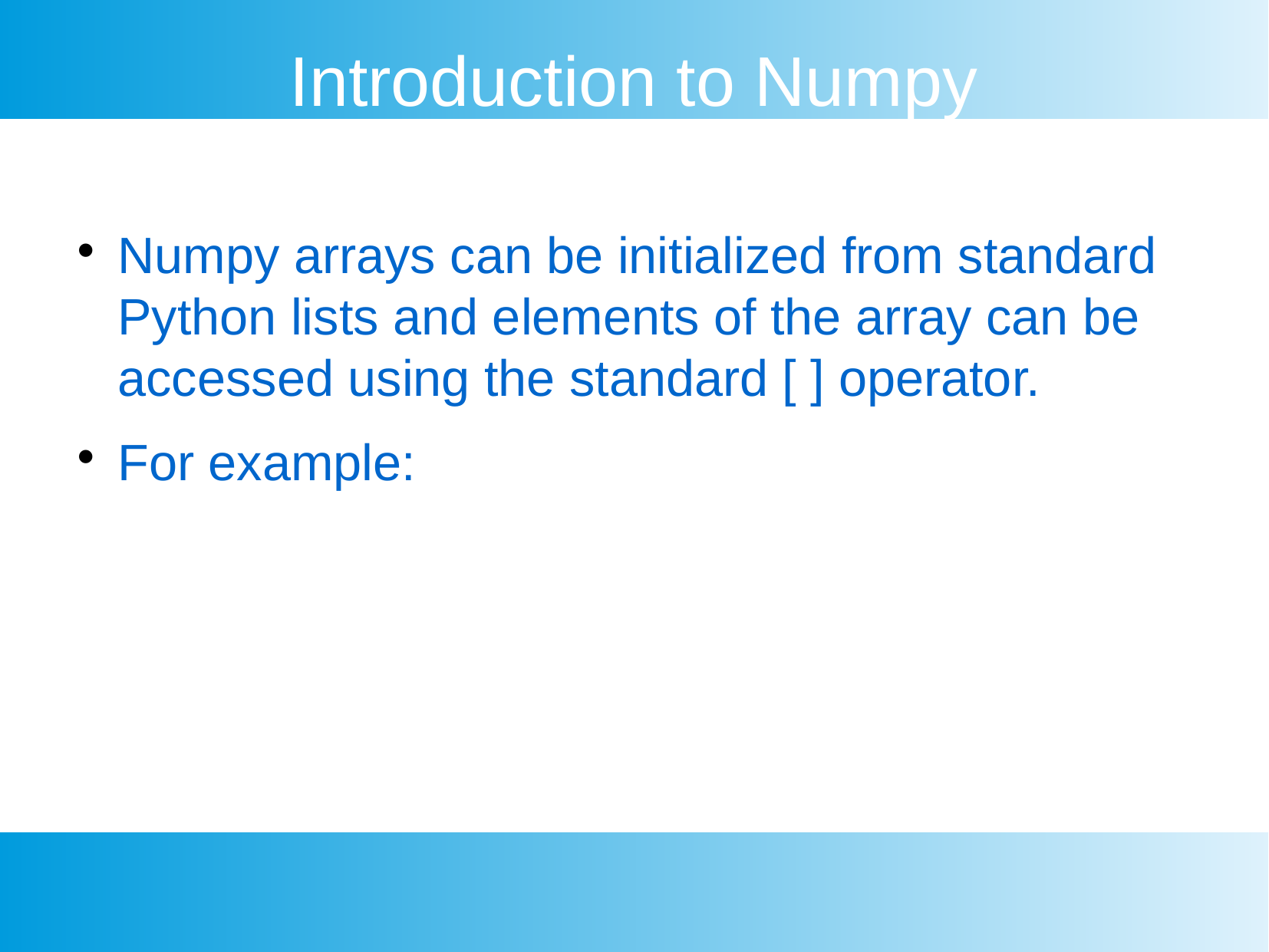

Introduction to Numpy
Numpy arrays can be initialized from standard Python lists and elements of the array can be accessed using the standard [ ] operator.
For example: